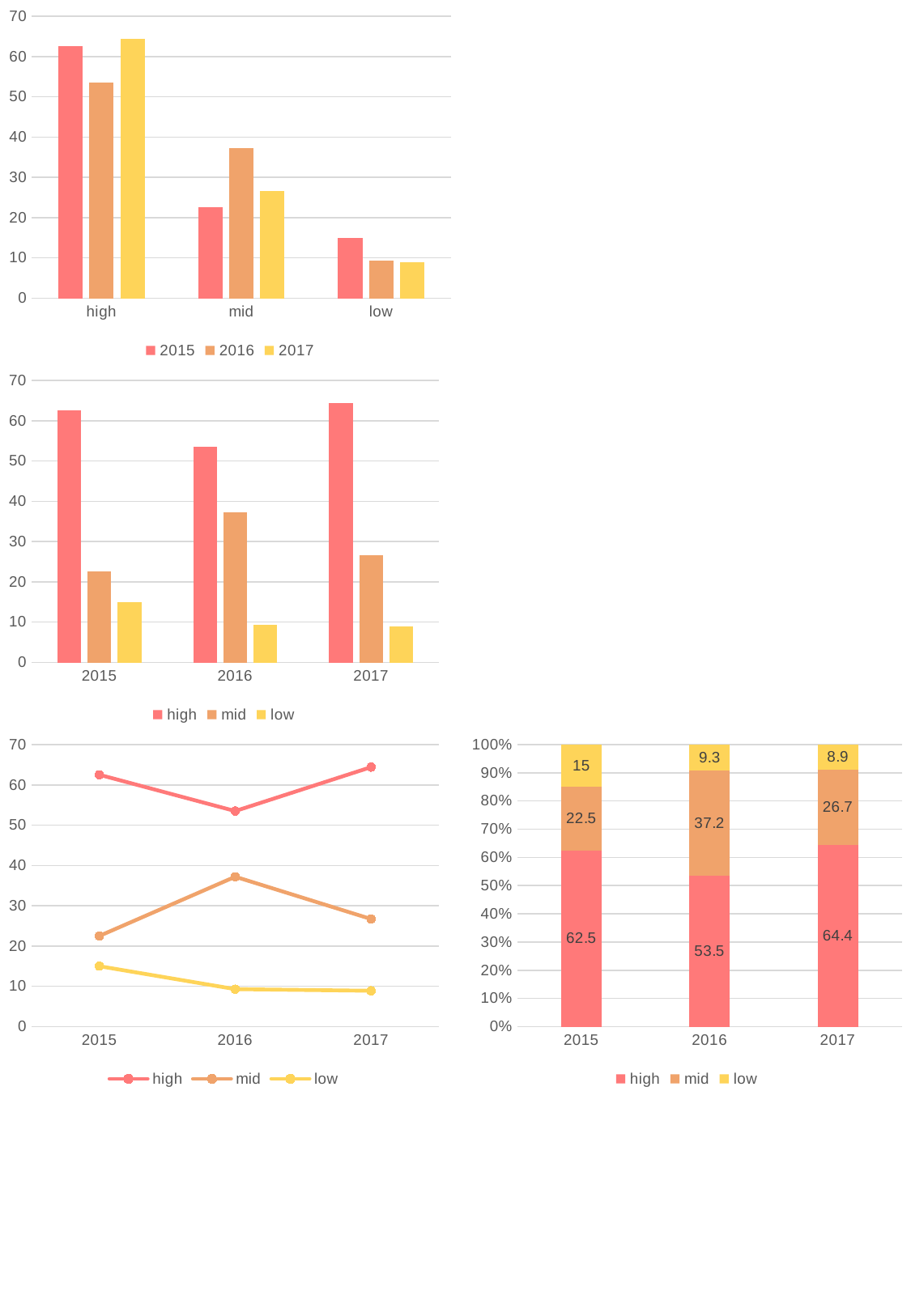

### Chart

| Category | 2015 | 2016 | 2017 |
|---|---|---|---|
| high | 62.5 | 53.5 | 64.4 |
| mid | 22.5 | 37.2 | 26.7 |
| low | 15.0 | 9.3 | 8.9 |

### Chart

| Category | high | mid | low |
|---|---|---|---|
| 2015 | 62.5 | 22.5 | 15.0 |
| 2016 | 53.5 | 37.2 | 9.3 |
| 2017 | 64.4 | 26.7 | 8.9 |

### Chart

| Category | high | mid | low |
|---|---|---|---|
| 2015 | 62.5 | 22.5 | 15.0 |
| 2016 | 53.5 | 37.2 | 9.3 |
| 2017 | 64.4 | 26.7 | 8.9 |

### Chart

| Category | high | mid | low |
|---|---|---|---|
| 2015 | 62.5 | 22.5 | 15.0 |
| 2016 | 53.5 | 37.2 | 9.3 |
| 2017 | 64.4 | 26.7 | 8.9 |